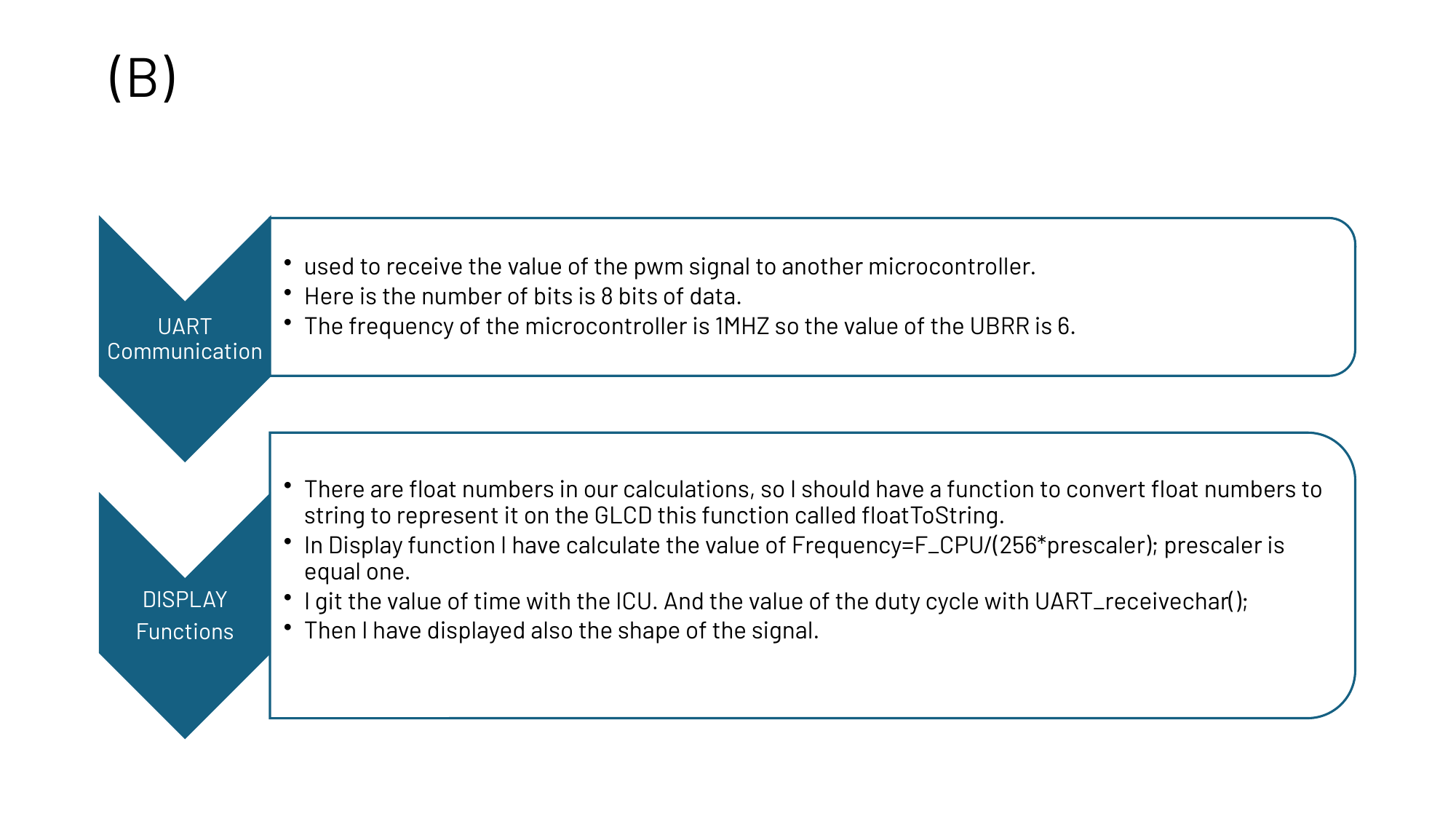

# (B)
UART Communication
used to receive the value of the pwm signal to another microcontroller.
Here is the number of bits is 8 bits of data.
The frequency of the microcontroller is 1MHZ so the value of the UBRR is 6.
DISPLAY
Functions
There are float numbers in our calculations, so I should have a function to convert float numbers to string to represent it on the GLCD this function called floatToString.
In Display function I have calculate the value of Frequency=F_CPU/(256*prescaler); prescaler is equal one.
I git the value of time with the ICU. And the value of the duty cycle with UART_receivechar();
Then I have displayed also the shape of the signal.